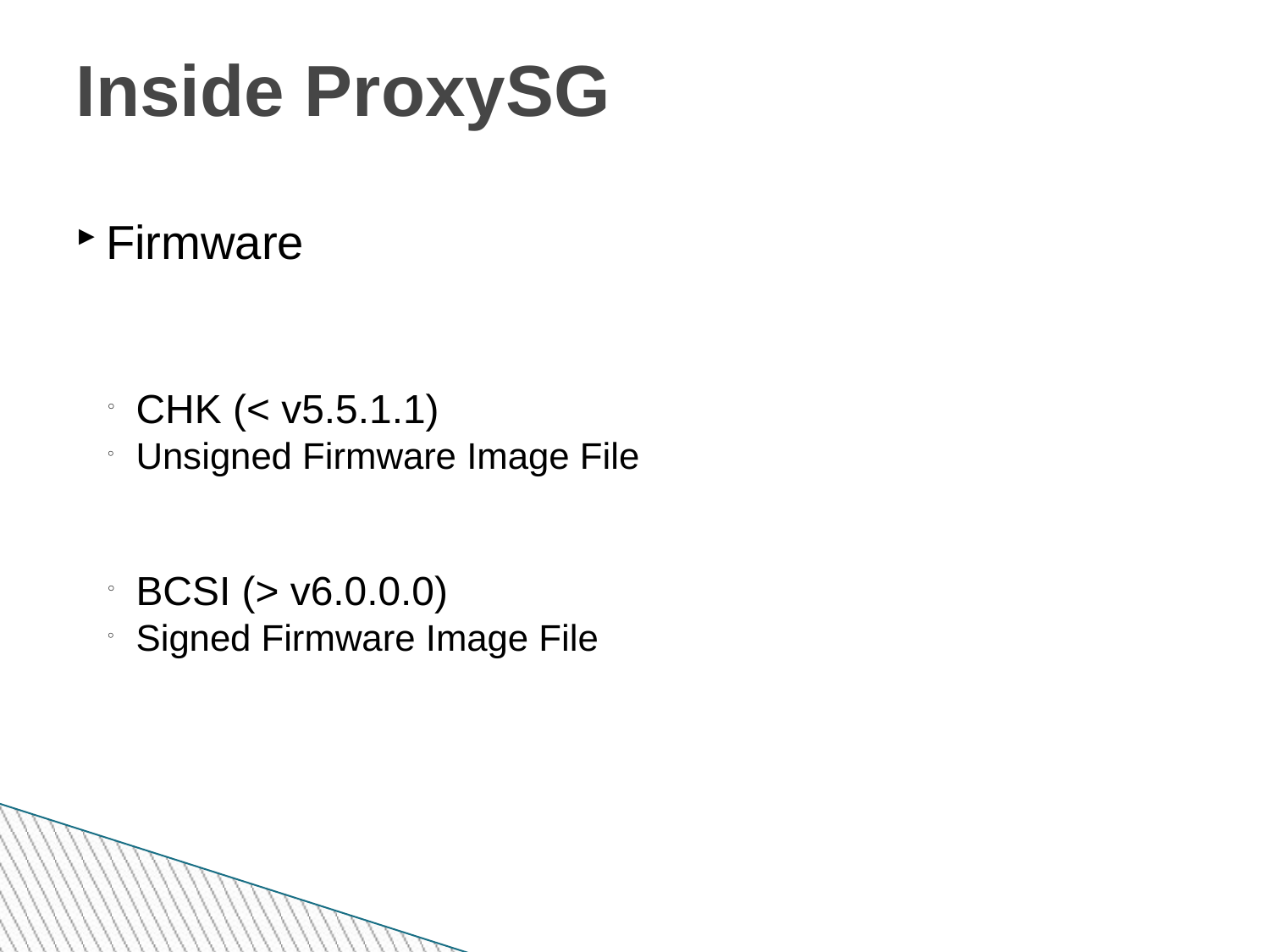

Inside ProxySG
Firmware

CHK (< v5.5.1.1)
Unsigned Firmware Image File

BCSI (> v6.0.0.0)
Signed Firmware Image File